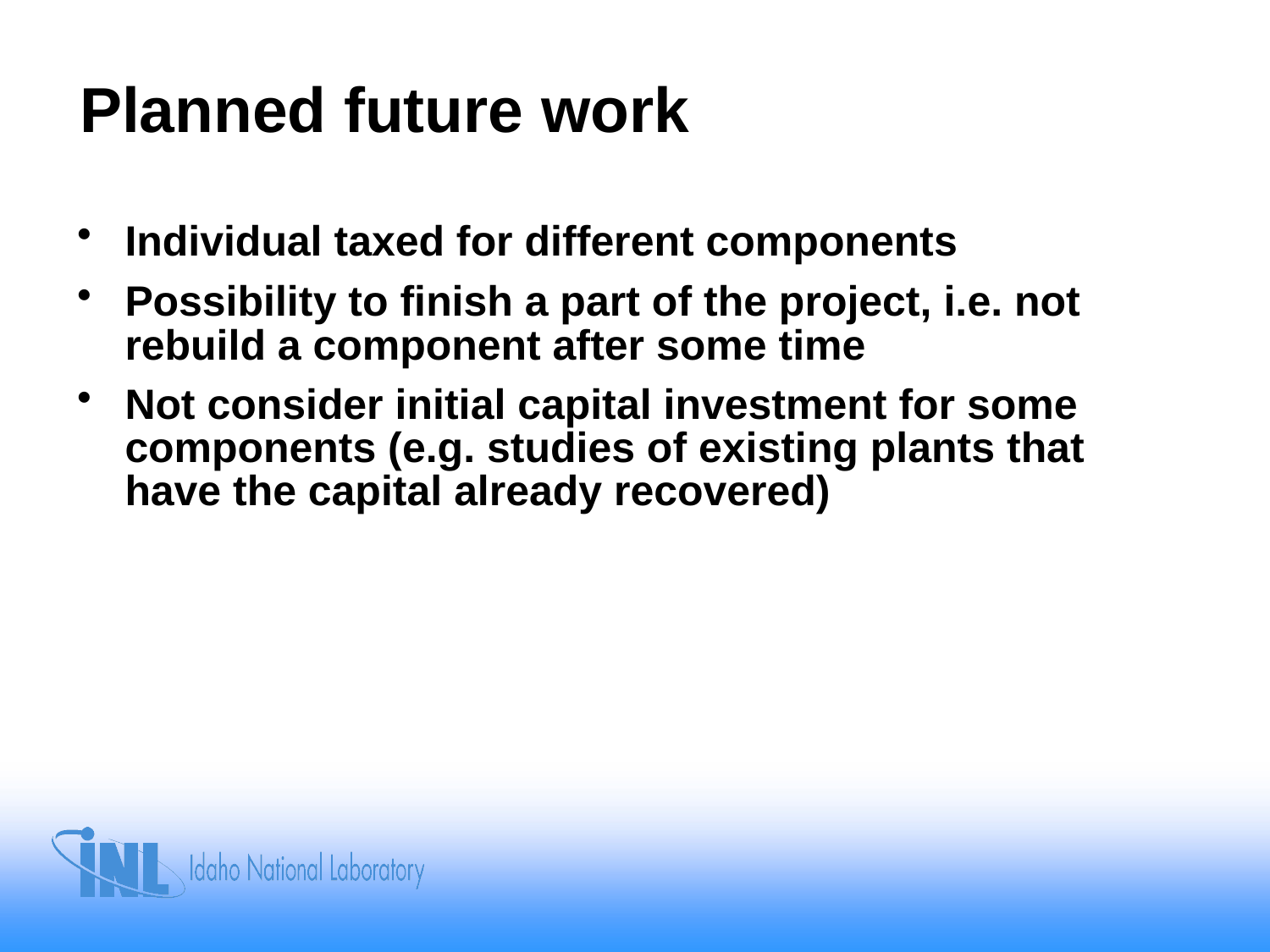

# Planned future work
Individual taxed for different components
Possibility to finish a part of the project, i.e. not rebuild a component after some time
Not consider initial capital investment for some components (e.g. studies of existing plants that have the capital already recovered)